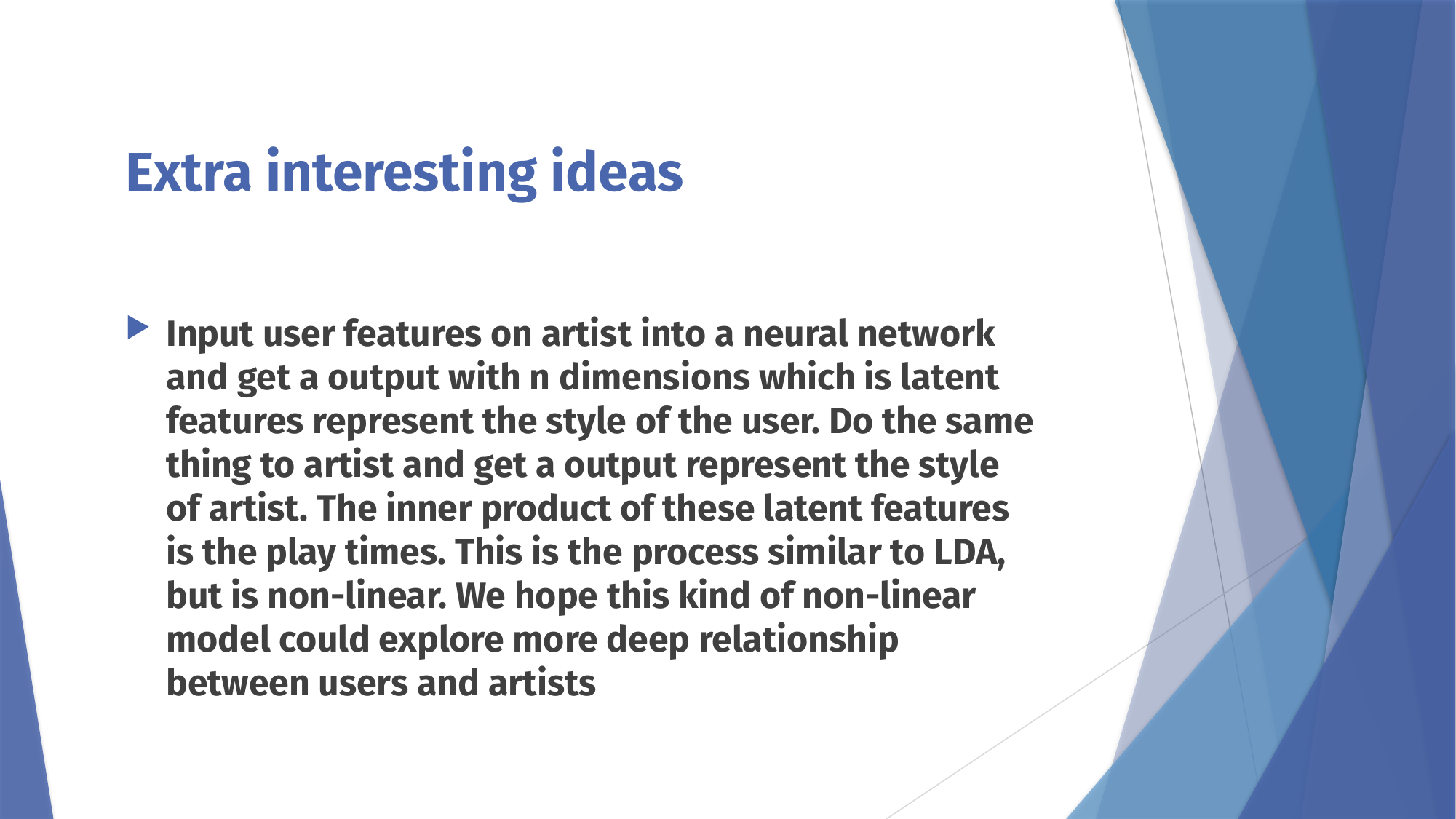

Extra interesting ideas

Input user features on artist into a neural network and get a output with n dimensions which is latent features represent the style of the user. Do the same thing to artist and get a output represent the style of artist. The inner product of these latent features is the play times. This is the process similar to LDA, but is non-linear. We hope this kind of non-linear model could explore more deep relationship between users and artists